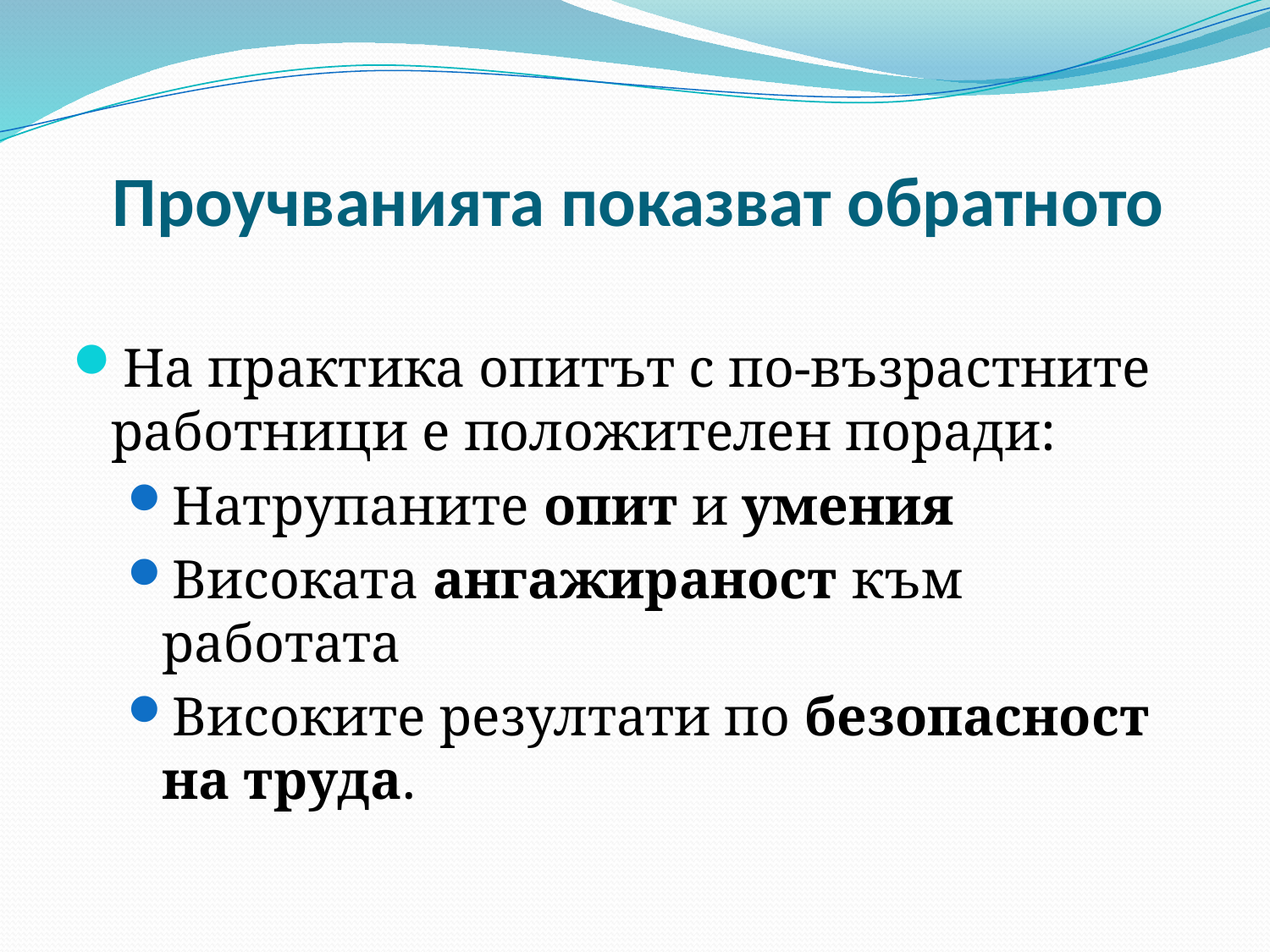

# Проучванията показват обратното
На практика опитът с по-възрастните работници е положителен поради:
Натрупаните опит и умения
Високата ангажираност към работата
Високите резултати по безопасност на труда.